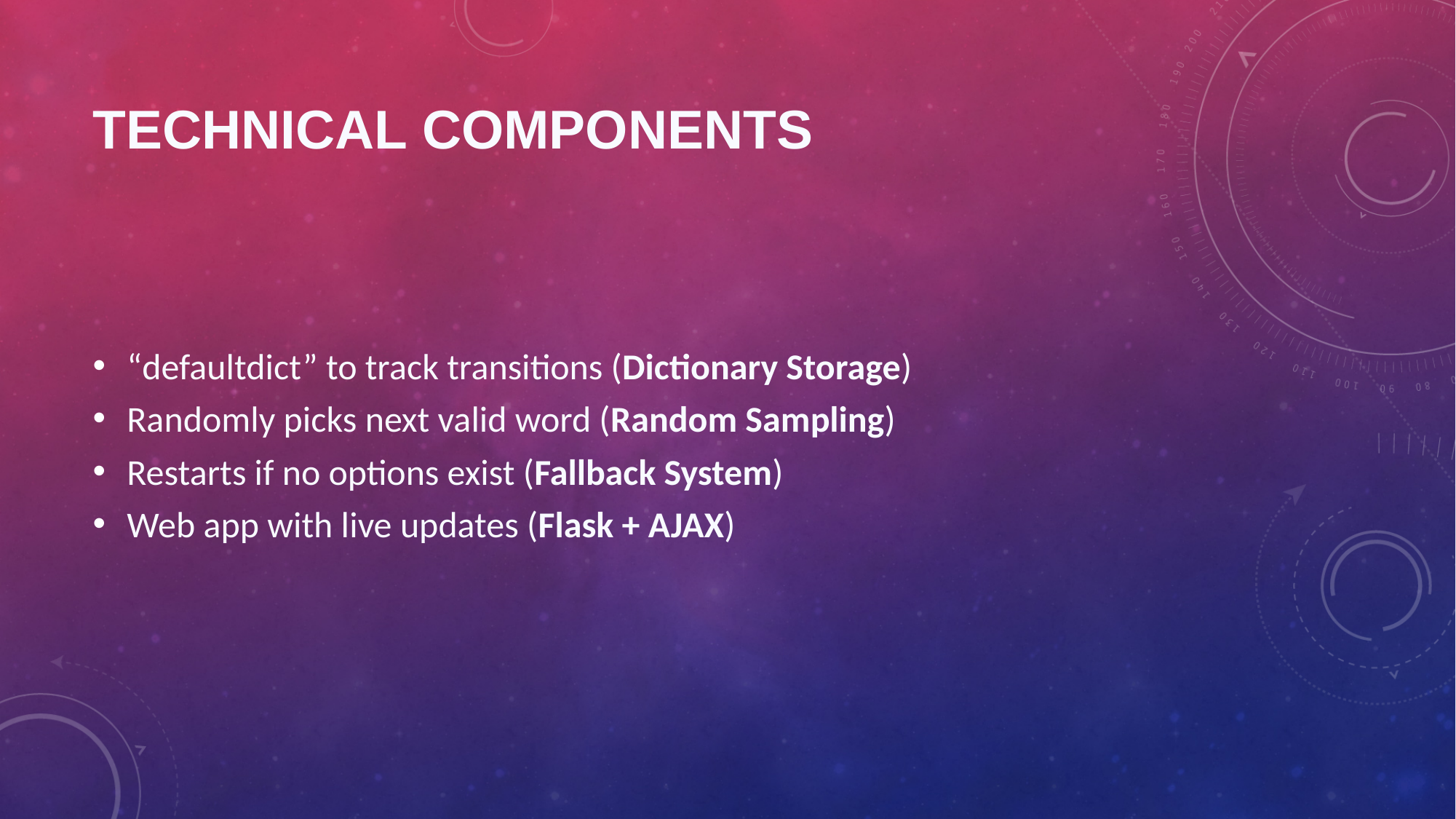

# Technical Components
“defaultdict” to track transitions (Dictionary Storage)
Randomly picks next valid word (Random Sampling)
Restarts if no options exist (Fallback System)
Web app with live updates (Flask + AJAX)